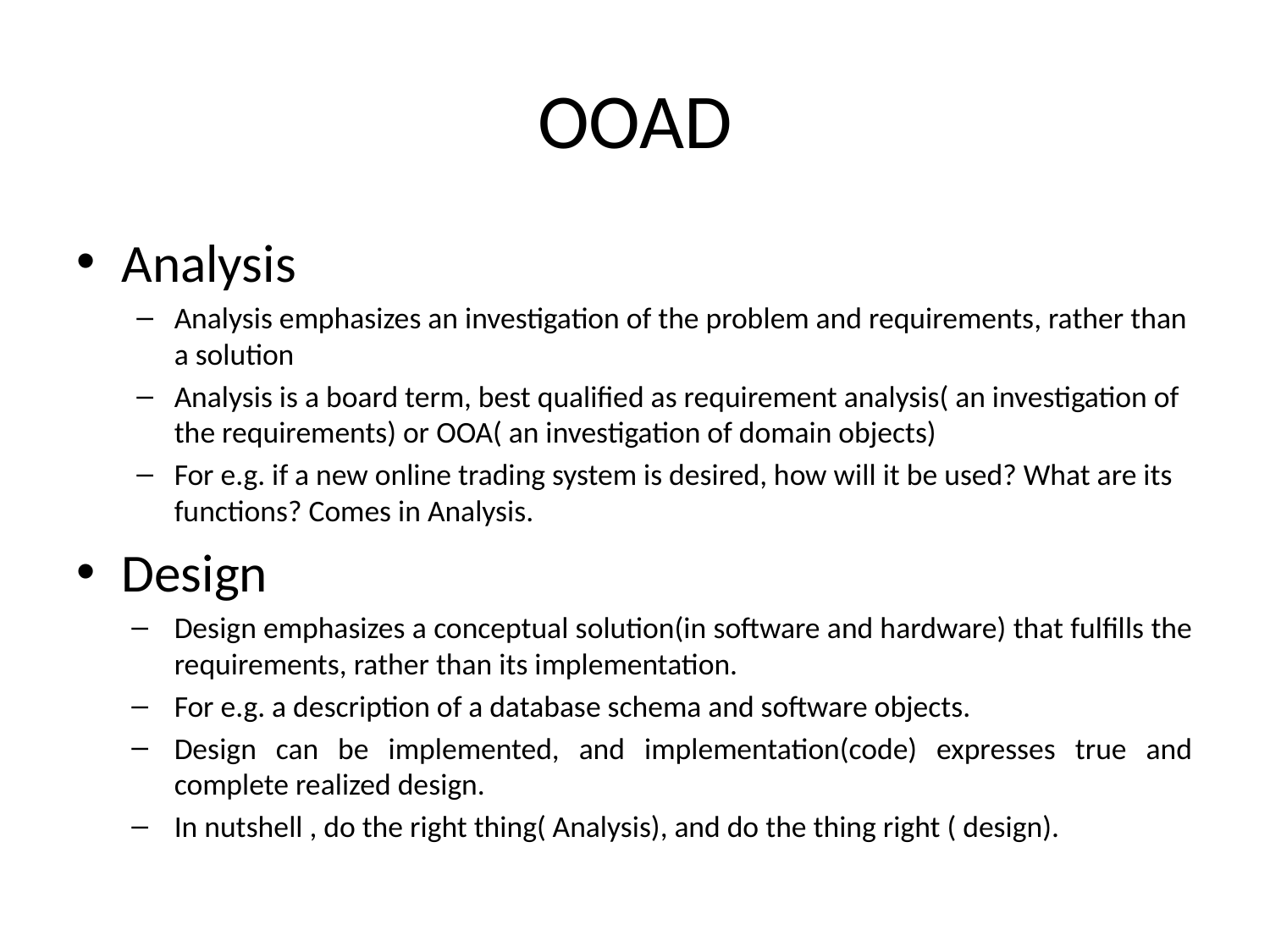

# OOAD
Analysis
Analysis emphasizes an investigation of the problem and requirements, rather than a solution
Analysis is a board term, best qualified as requirement analysis( an investigation of the requirements) or OOA( an investigation of domain objects)
For e.g. if a new online trading system is desired, how will it be used? What are its functions? Comes in Analysis.
Design
Design emphasizes a conceptual solution(in software and hardware) that fulfills the requirements, rather than its implementation.
For e.g. a description of a database schema and software objects.
Design can be implemented, and implementation(code) expresses true and complete realized design.
In nutshell , do the right thing( Analysis), and do the thing right ( design).